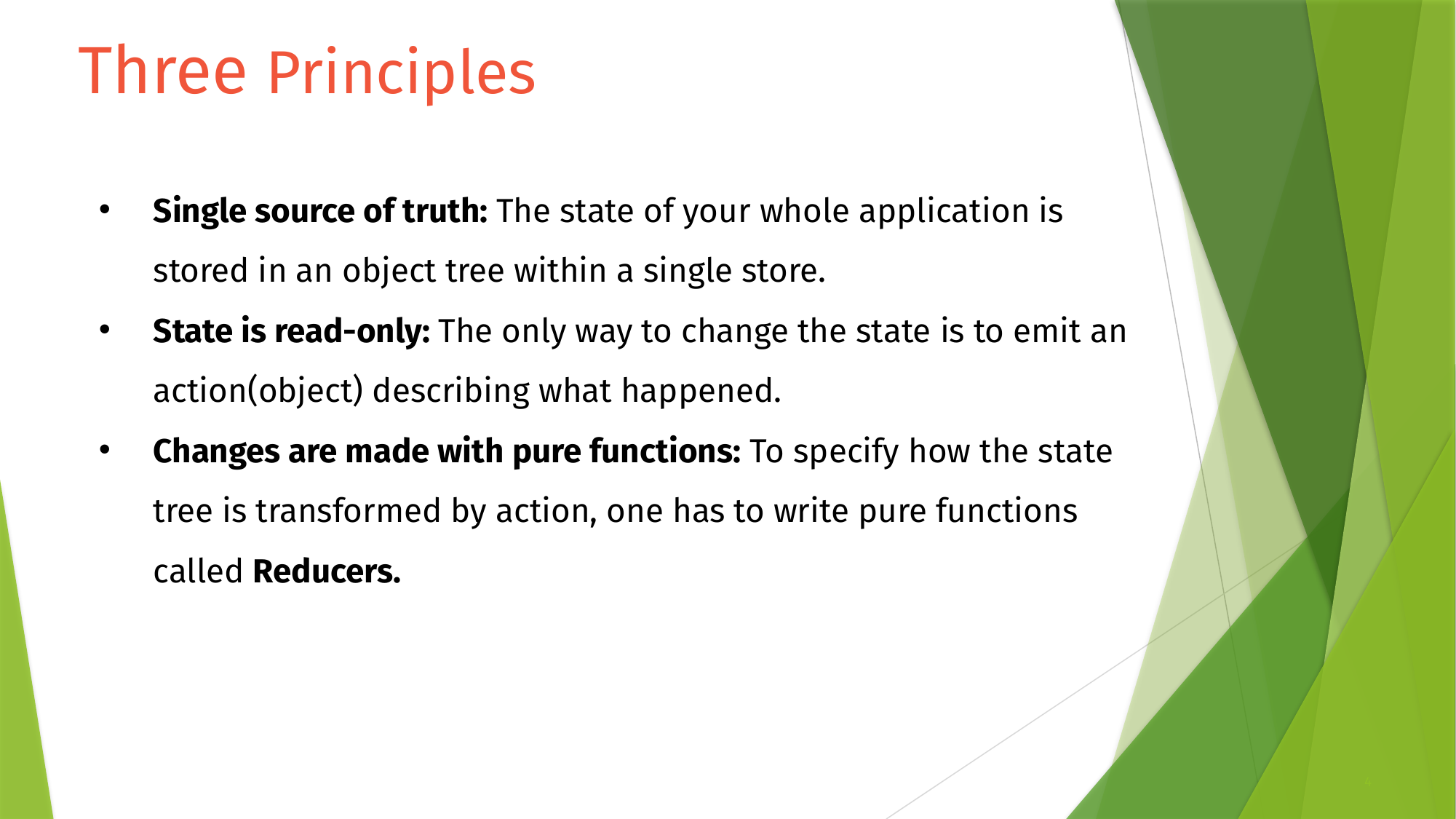

# Three Principles
Single source of truth: The state of your whole application is stored in an object tree within a single store.
State is read-only: The only way to change the state is to emit an action(object) describing what happened.
Changes are made with pure functions: To specify how the state tree is transformed by action, one has to write pure functions called Reducers.
4